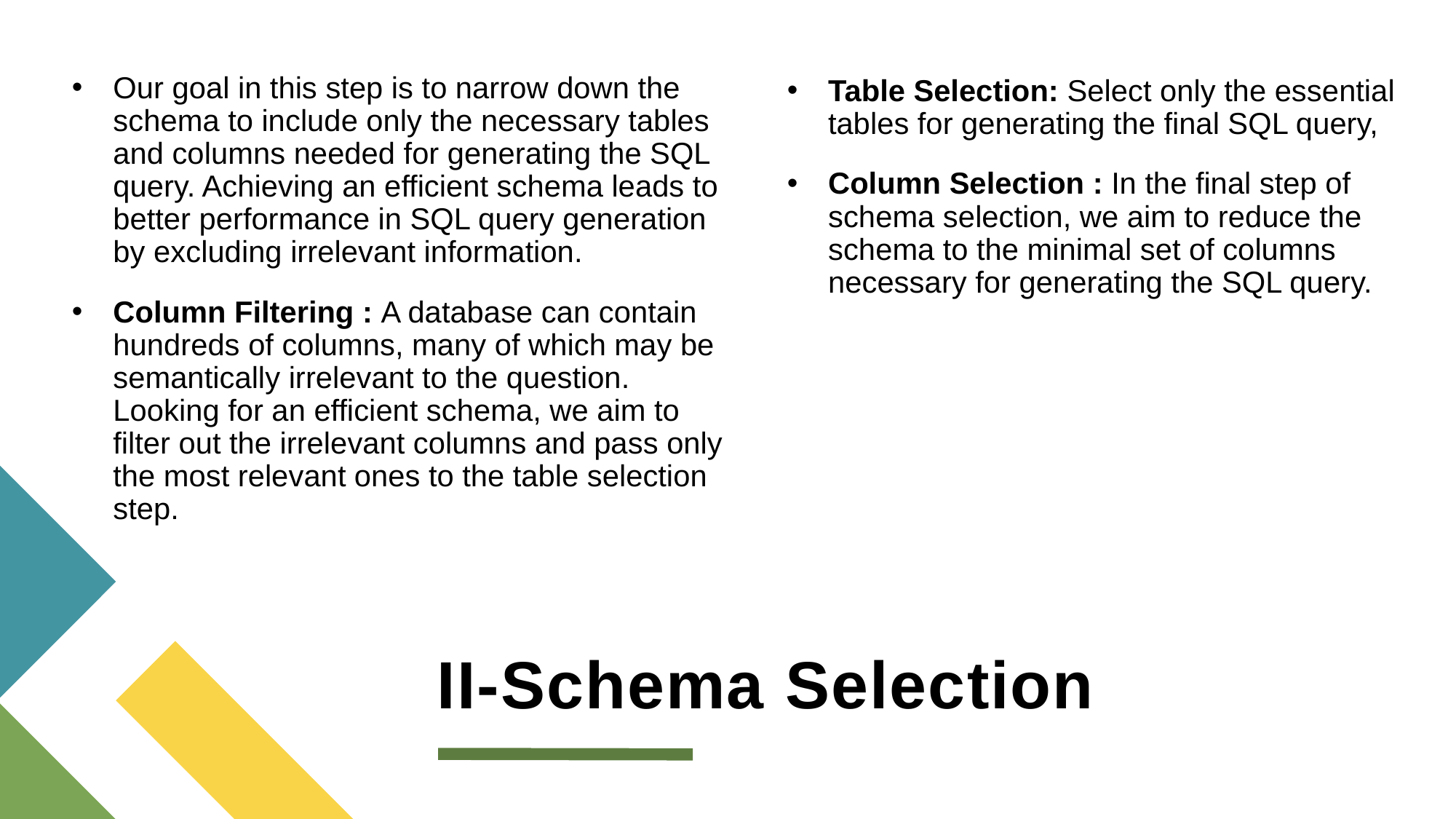

Our goal in this step is to narrow down the schema to include only the necessary tables and columns needed for generating the SQL query. Achieving an efficient schema leads to better performance in SQL query generation by excluding irrelevant information.
Column Filtering : A database can contain hundreds of columns, many of which may be semantically irrelevant to the question. Looking for an efficient schema, we aim to filter out the irrelevant columns and pass only the most relevant ones to the table selection step.

Table Selection: Select only the essential tables for generating the final SQL query,
Column Selection : In the final step of schema selection, we aim to reduce the schema to the minimal set of columns necessary for generating the SQL query.

# II-Schema Selection